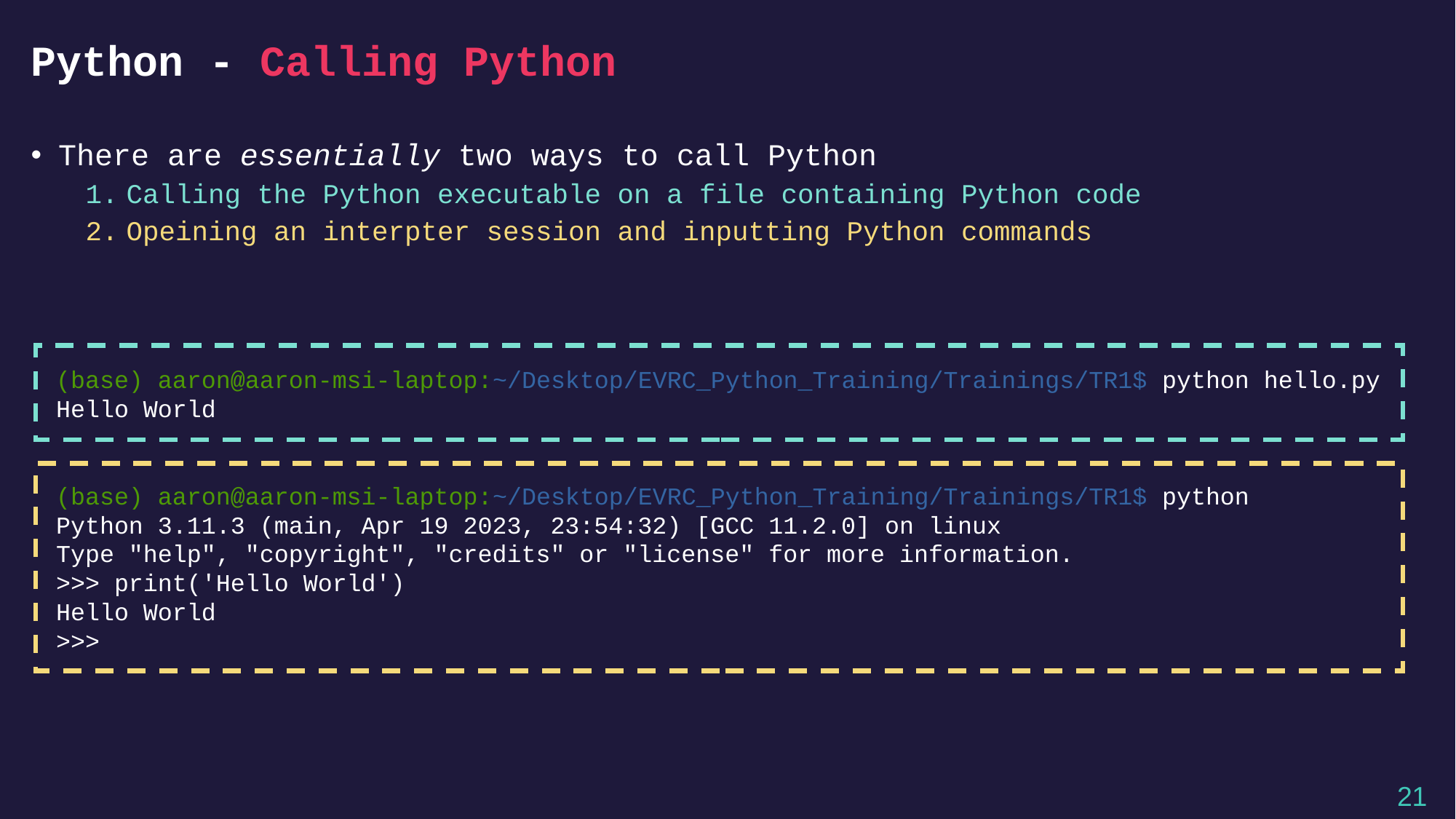

# Python - Calling Python
There are essentially two ways to call Python
Calling the Python executable on a file containing Python code
Opeining an interpter session and inputting Python commands

(base) aaron@aaron-msi-laptop:~/Desktop/EVRC_Python_Training/Trainings/TR1$ python hello.py
Hello World

(base) aaron@aaron-msi-laptop:~/Desktop/EVRC_Python_Training/Trainings/TR1$ python
Python 3.11.3 (main, Apr 19 2023, 23:54:32) [GCC 11.2.0] on linux
Type "help", "copyright", "credits" or "license" for more information.
>>> print('Hello World')
Hello World
>>>